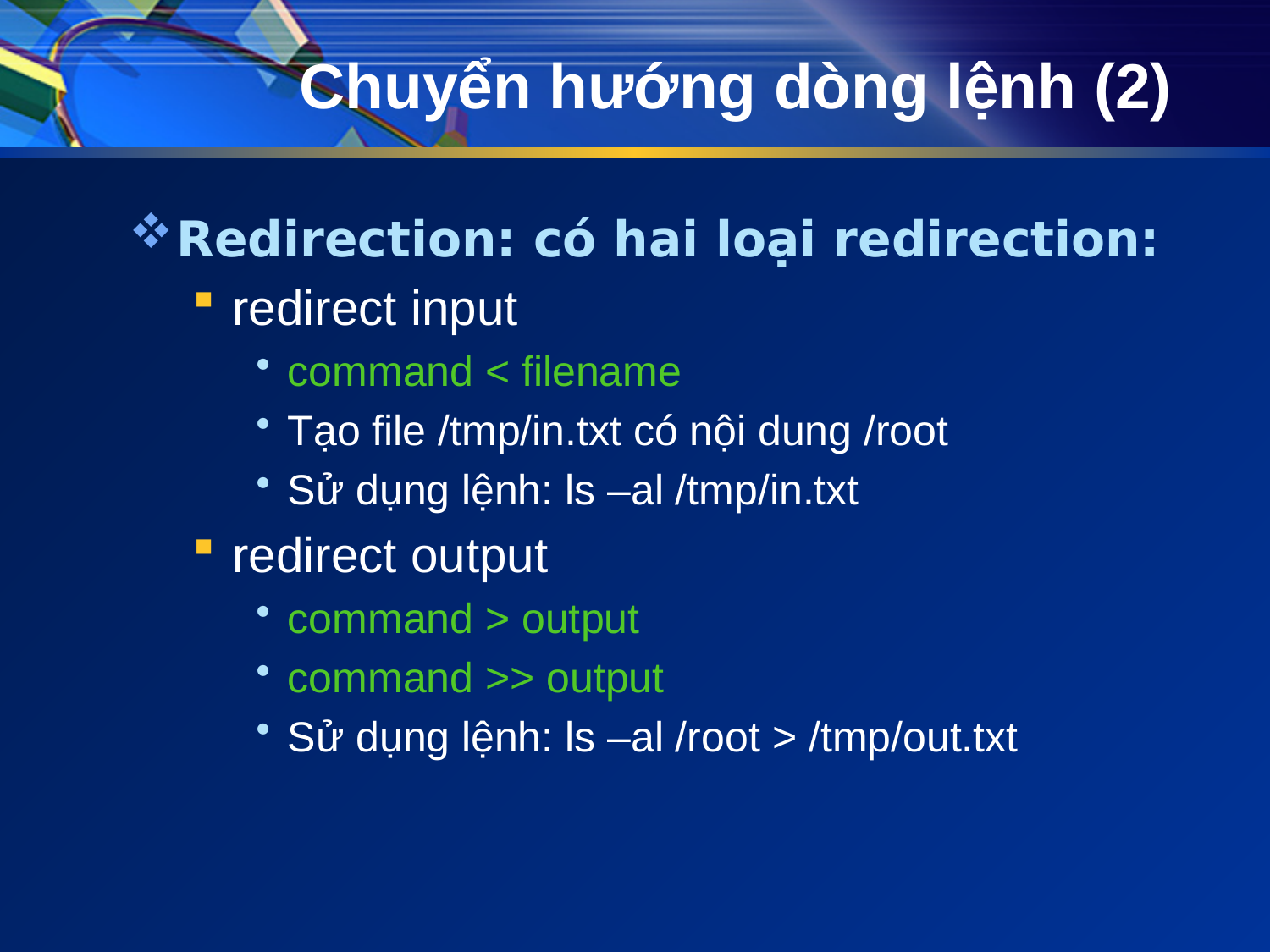

# Chuyển hướng dòng lệnh (2)
Redirection: có hai loại redirection:
redirect input
command < filename
Tạo file /tmp/in.txt có nội dung /root
Sử dụng lệnh: ls –al /tmp/in.txt
redirect output
command > output
command >> output
Sử dụng lệnh: ls –al /root > /tmp/out.txt